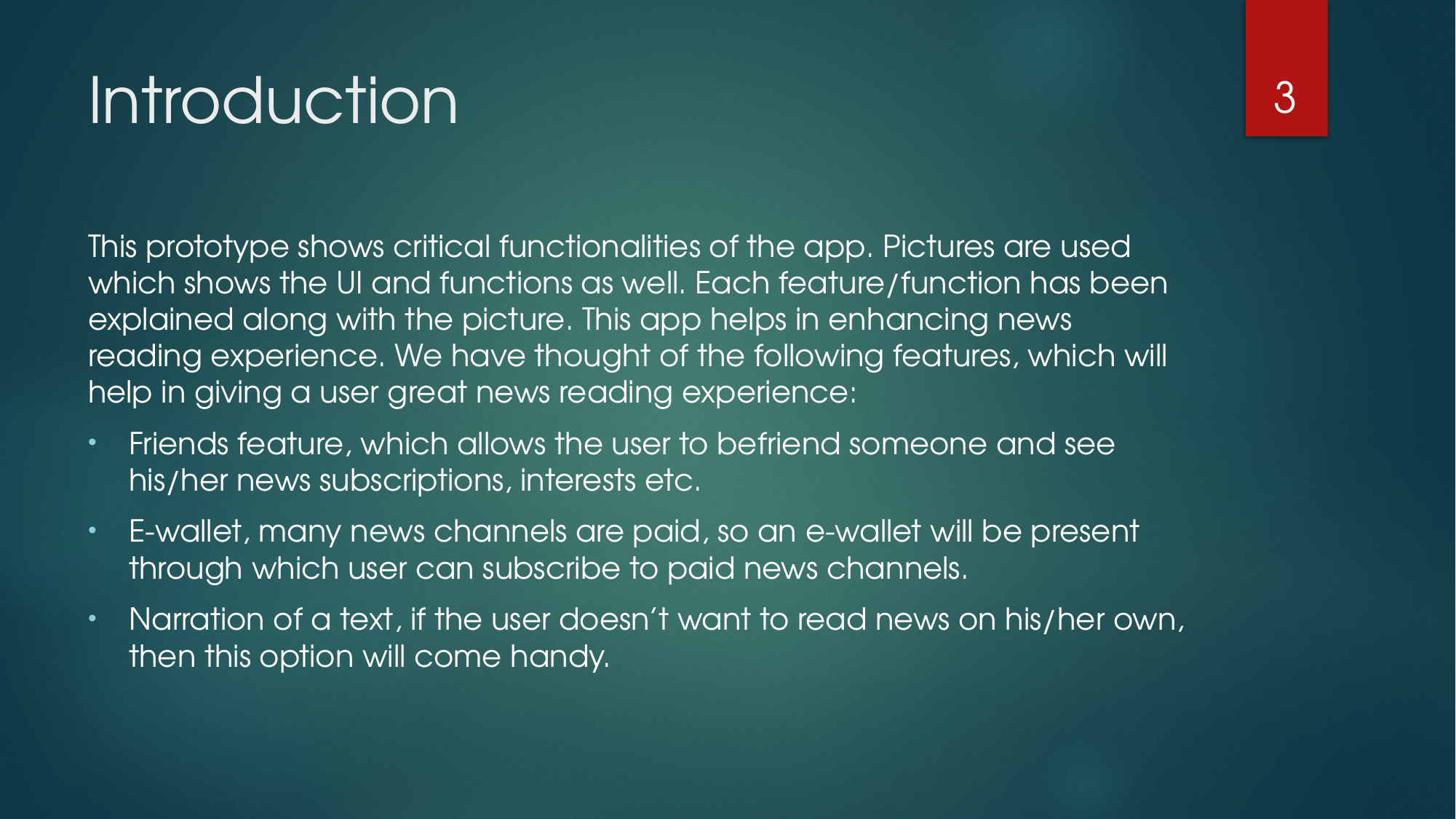

3
# Introduction
This prototype shows critical functionalities of the app. Pictures are used which shows the UI and functions as well. Each feature/function has been explained along with the picture. This app helps in enhancing news reading experience. We have thought of the following features, which will help in giving a user great news reading experience:
Friends feature, which allows the user to befriend someone and see his/her news subscriptions, interests etc.
E-wallet, many news channels are paid, so an e-wallet will be present through which user can subscribe to paid news channels.
Narration of a text, if the user doesn’t want to read news on his/her own, then this option will come handy.